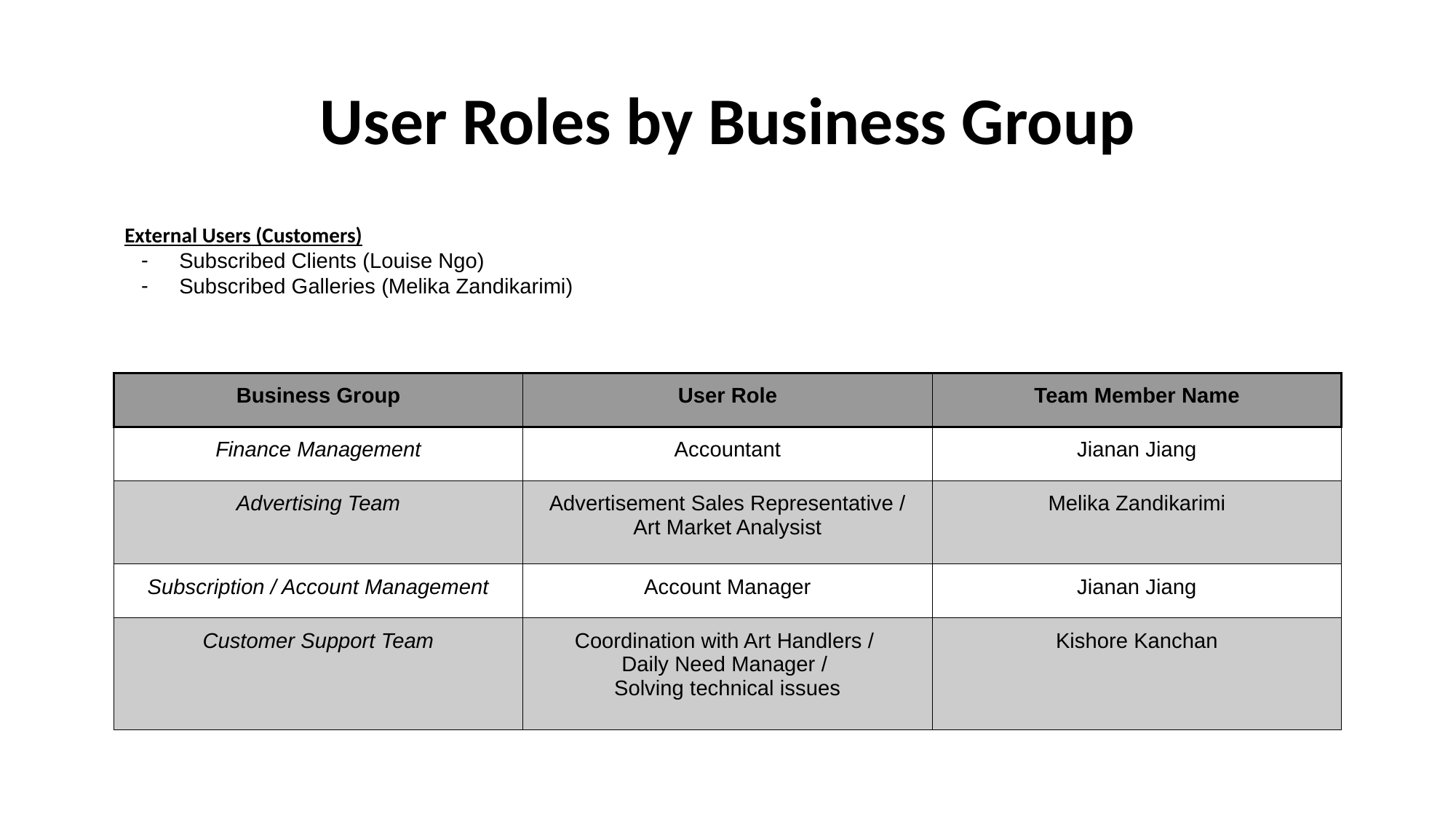

# User Roles by Business Group
External Users (Customers)
Subscribed Clients (Louise Ngo)
Subscribed Galleries (Melika Zandikarimi)
| Business Group | User Role | Team Member Name |
| --- | --- | --- |
| Finance Management | Accountant | Jianan Jiang |
| Advertising Team | Advertisement Sales Representative / Art Market Analysist | Melika Zandikarimi |
| Subscription / Account Management | Account Manager | Jianan Jiang |
| Customer Support Team | Coordination with Art Handlers / Daily Need Manager / Solving technical issues | Kishore Kanchan |